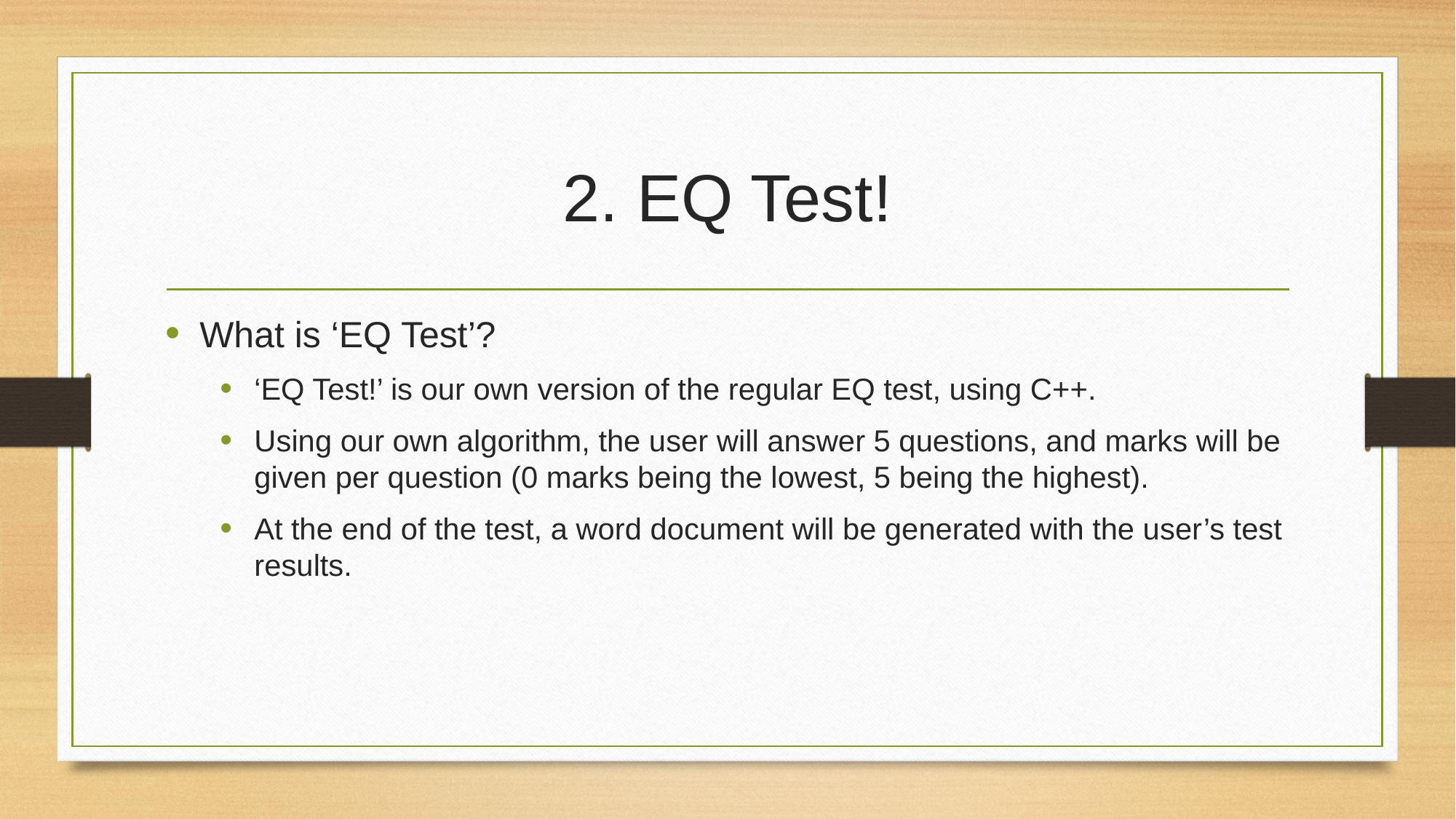

# 2. EQ Test!
What is ‘EQ Test’?
‘EQ Test!’ is our own version of the regular EQ test, using C++.
Using our own algorithm, the user will answer 5 questions, and marks will be given per question (0 marks being the lowest, 5 being the highest).
At the end of the test, a word document will be generated with the user’s test results.